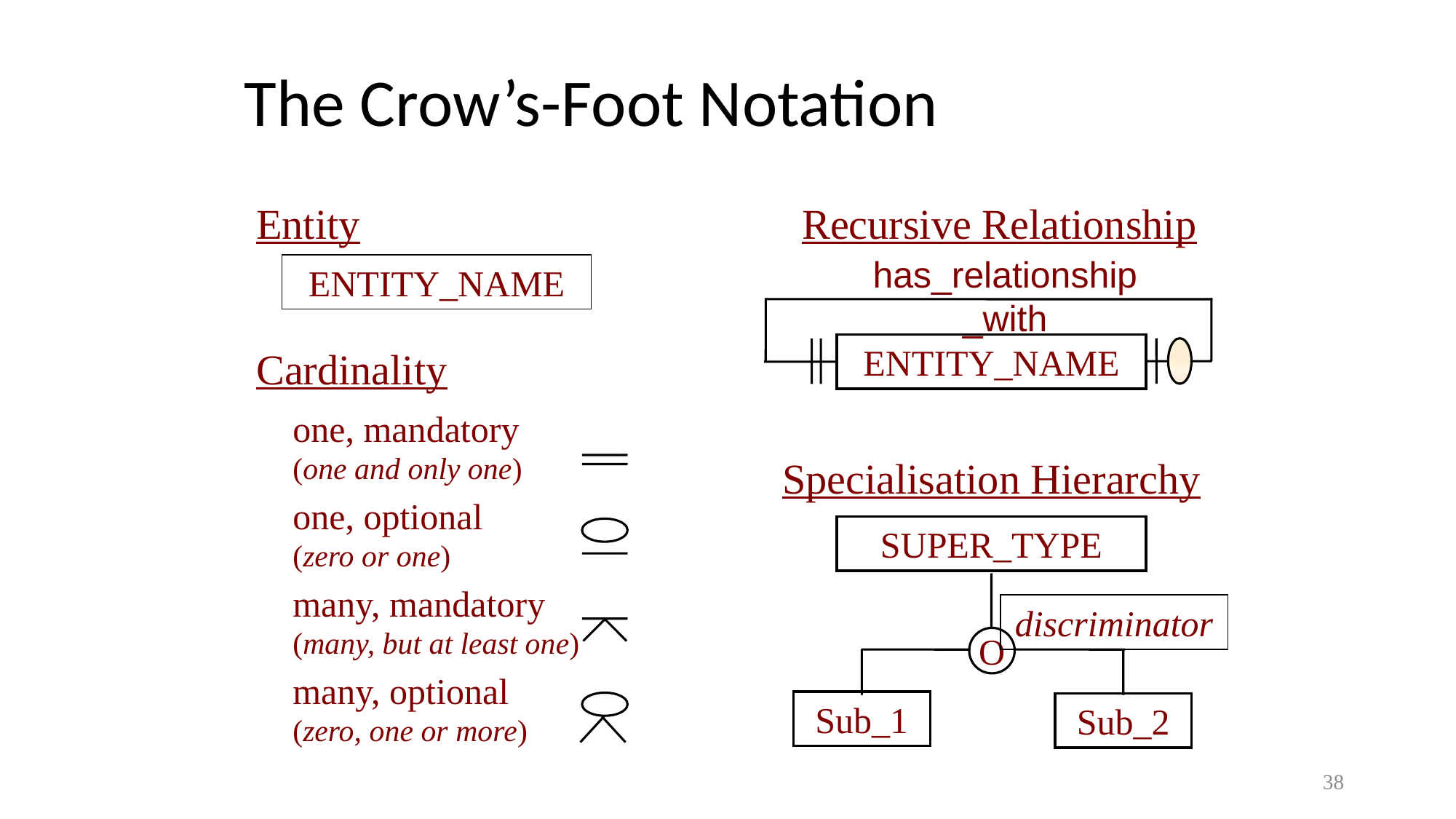

# The Crow’s-Foot Notation
Entity
Recursive Relationship
has_relationship_with
ENTITY_NAME

ENTITY_NAME
Cardinality

one, mandatory
(one and only one)
one, optional
(zero or one)
many, mandatory
(many, but at least one)
many, optional
(zero, one or more)
Specialisation Hierarchy

SUPER_TYPE

O
discriminator

Sub_1
Sub_2

38